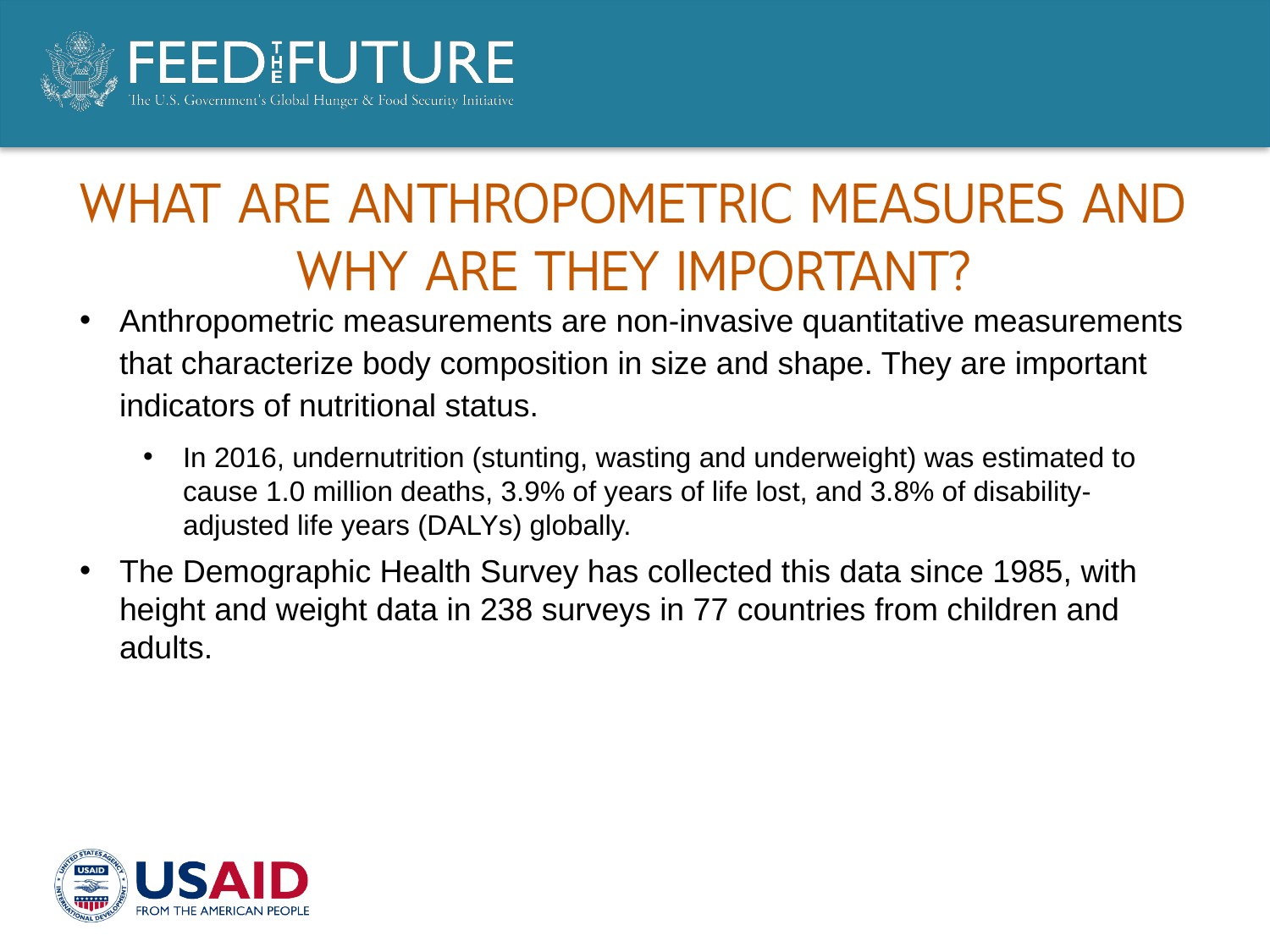

# What Are Anthropometric Measures and Why are They Important?
Anthropometric measurements are non-invasive quantitative measurements that characterize body composition in size and shape. They are important indicators of nutritional status.
In 2016, undernutrition (stunting, wasting and underweight) was estimated to cause 1.0 million deaths, 3.9% of years of life lost, and 3.8% of disability-adjusted life years (DALYs) globally.
The Demographic Health Survey has collected this data since 1985, with height and weight data in 238 surveys in 77 countries from children and adults.